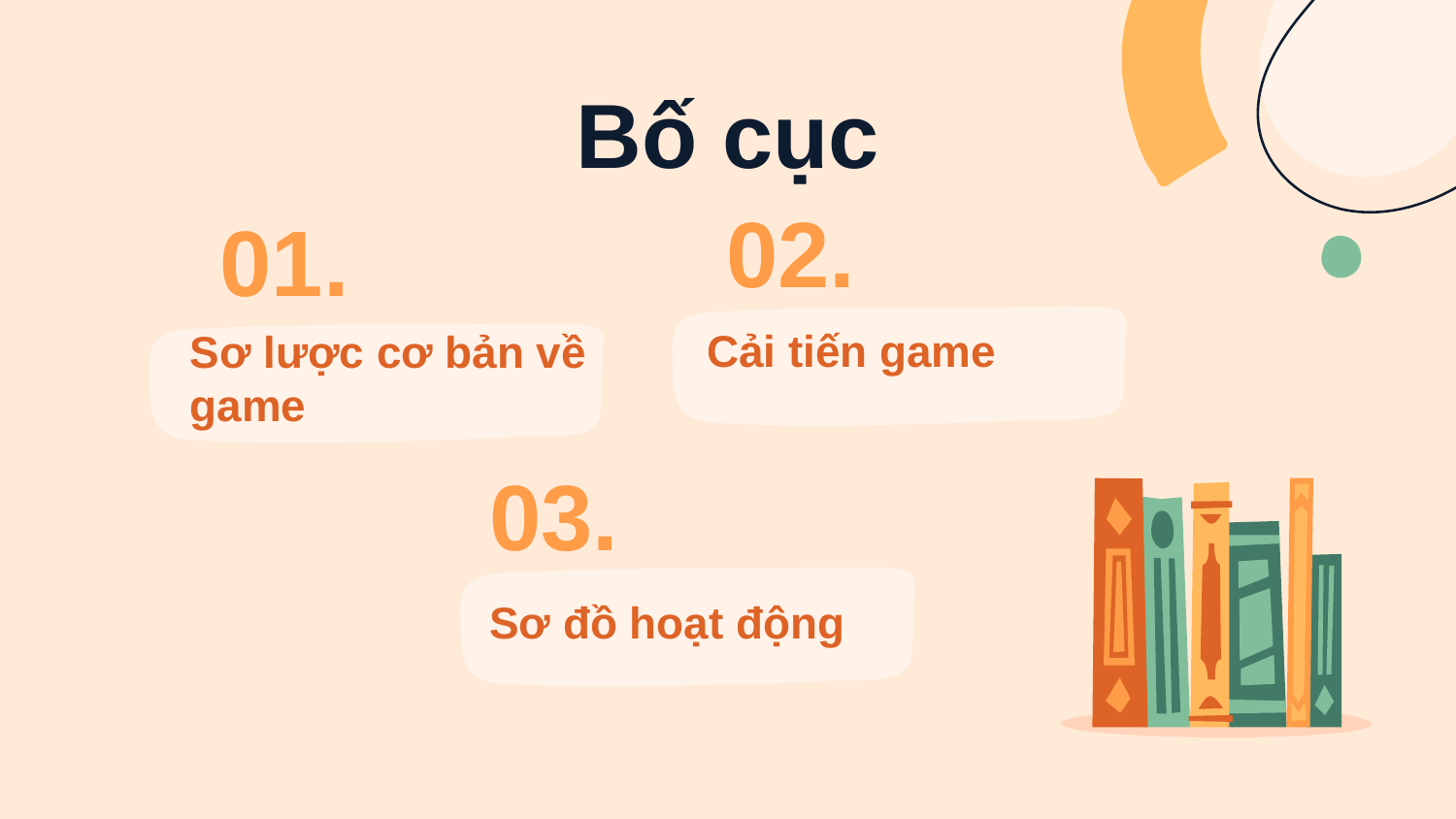

Bố cục
02.
01.

Cải tiến game

# Sơ lược cơ bản về game
03.

Sơ đồ hoạt động